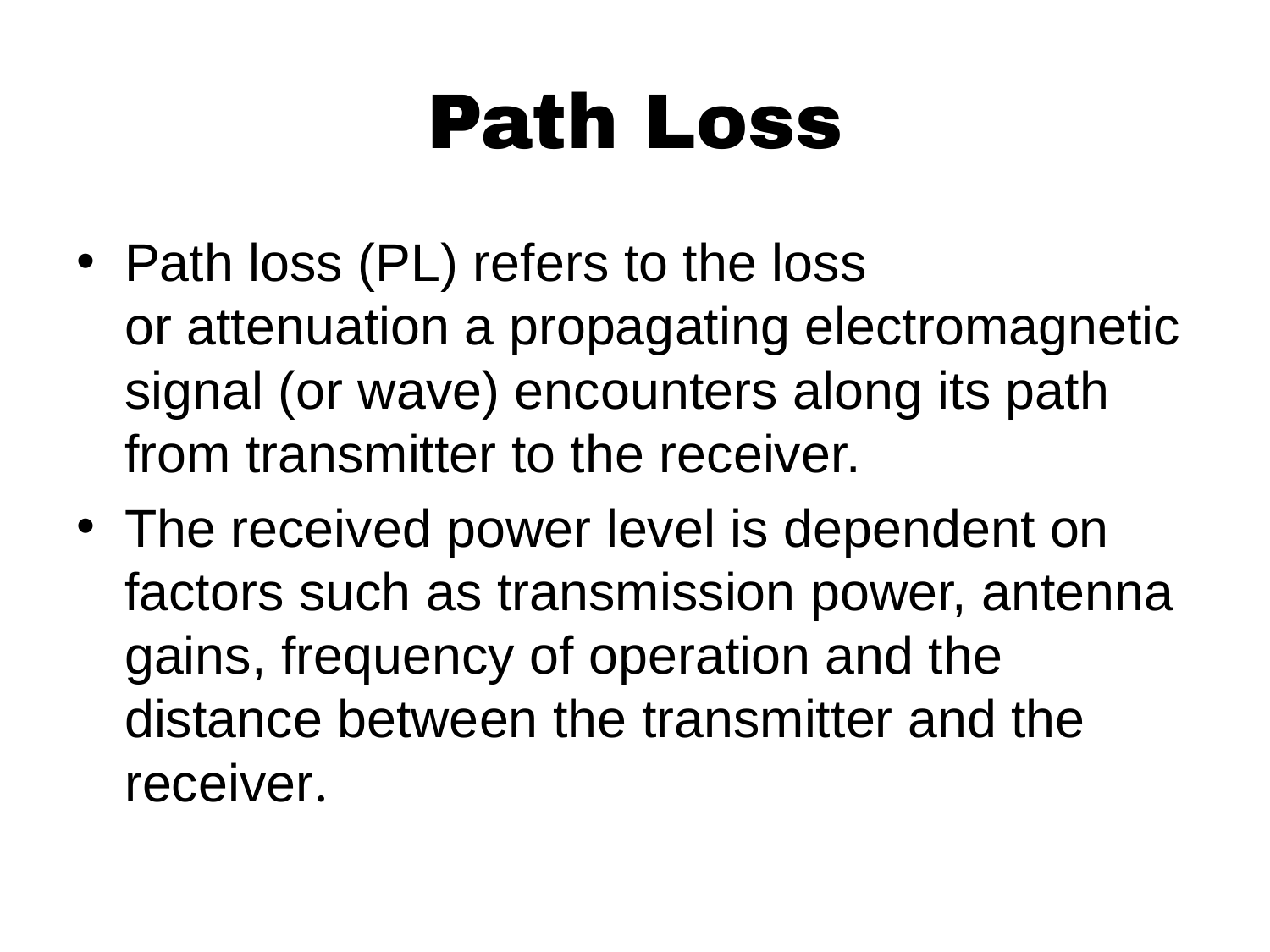

# Path Loss
Path loss (PL) refers to the loss or attenuation a propagating electromagnetic signal (or wave) encounters along its path from transmitter to the receiver.
The received power level is dependent on factors such as transmission power, antenna gains, frequency of operation and the distance between the transmitter and the receiver.